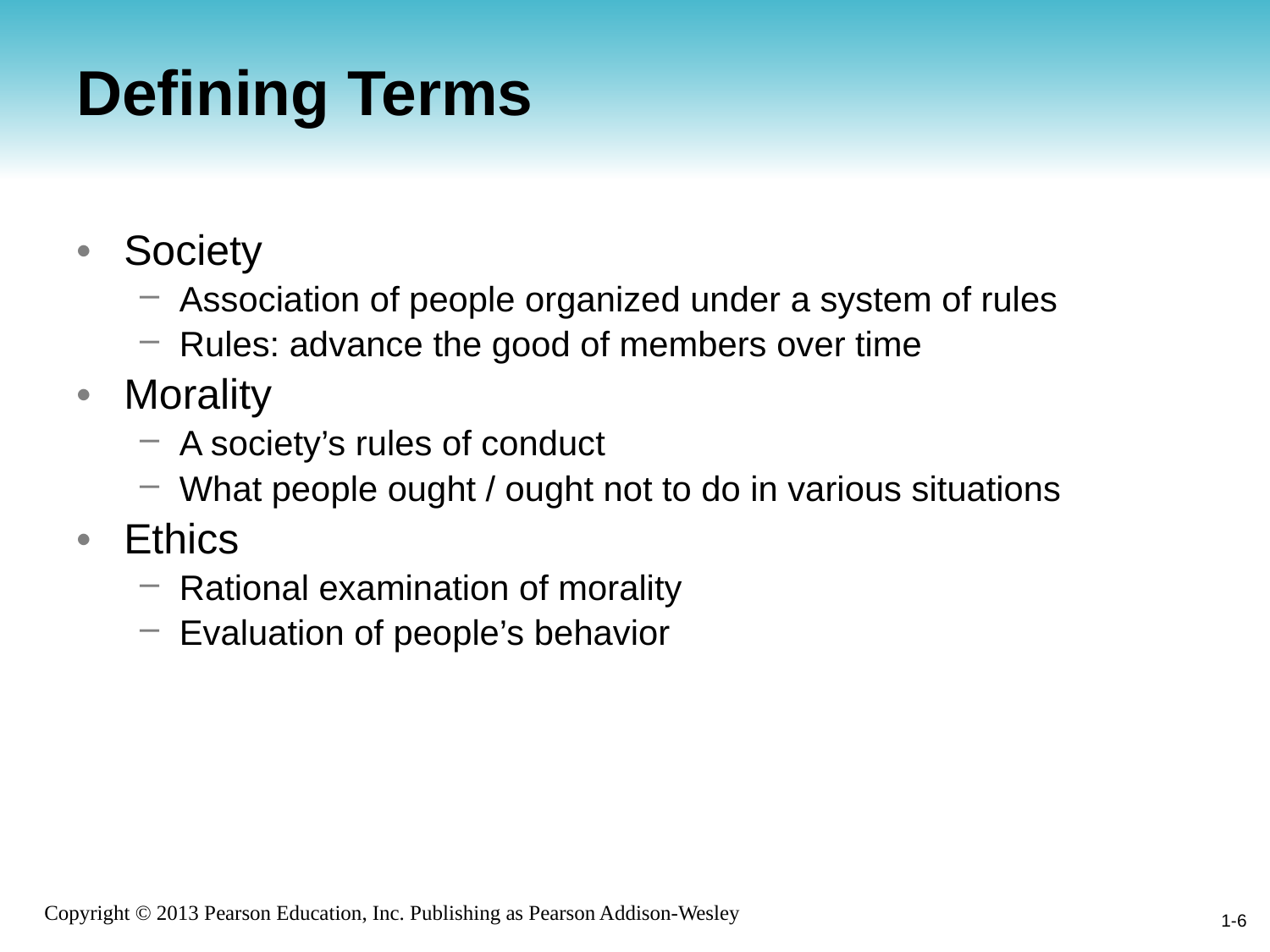

# Defining Terms
Society
Association of people organized under a system of rules
Rules: advance the good of members over time
Morality
A society’s rules of conduct
What people ought / ought not to do in various situations
Ethics
Rational examination of morality
Evaluation of people’s behavior
1-6